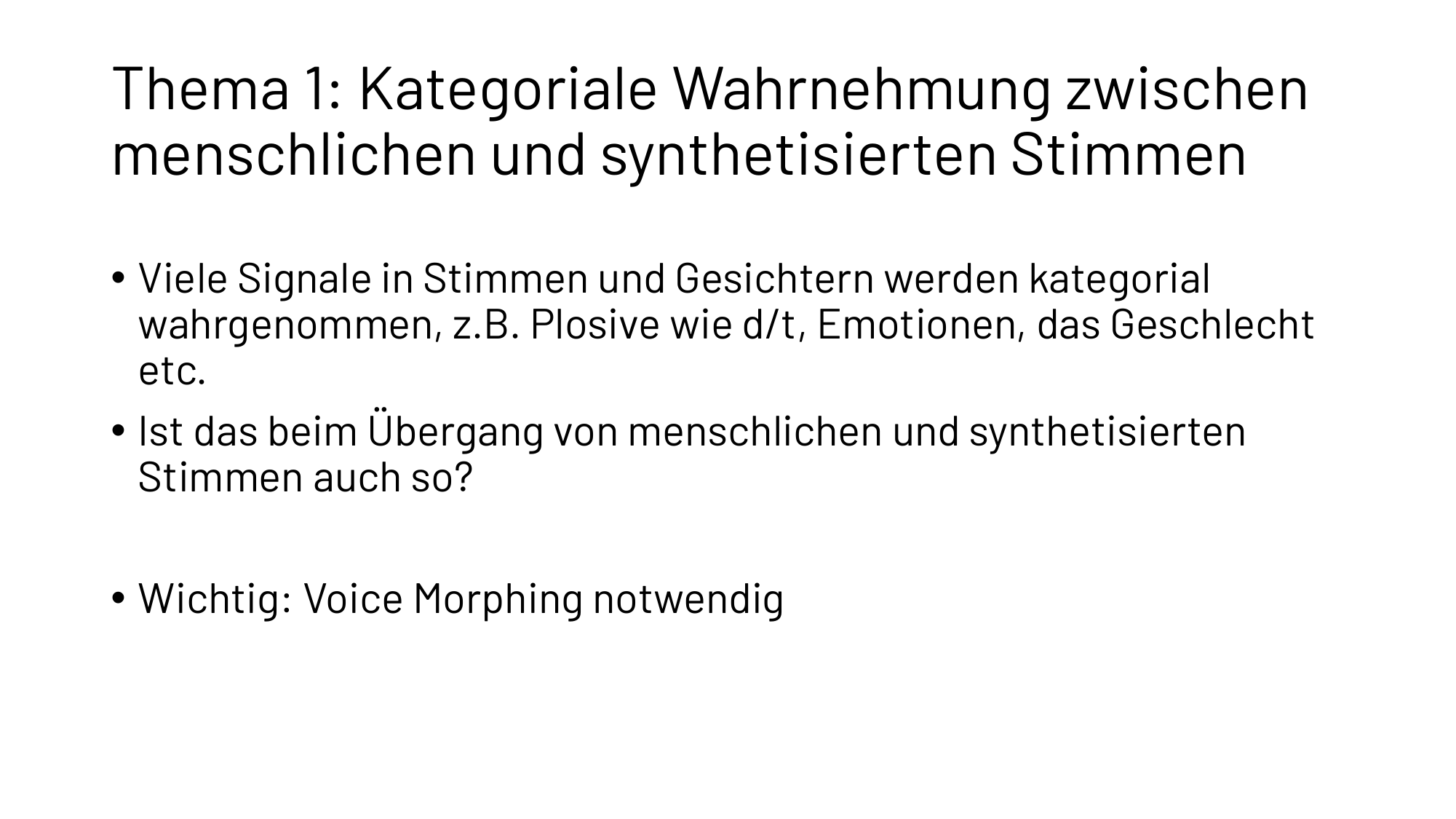

# Thema 1: Kategoriale Wahrnehmung zwischen menschlichen und synthetisierten Stimmen
Viele Signale in Stimmen und Gesichtern werden kategorial wahrgenommen, z.B. Plosive wie d/t, Emotionen, das Geschlecht etc.
Ist das beim Übergang von menschlichen und synthetisierten Stimmen auch so?

Wichtig: Voice Morphing notwendig